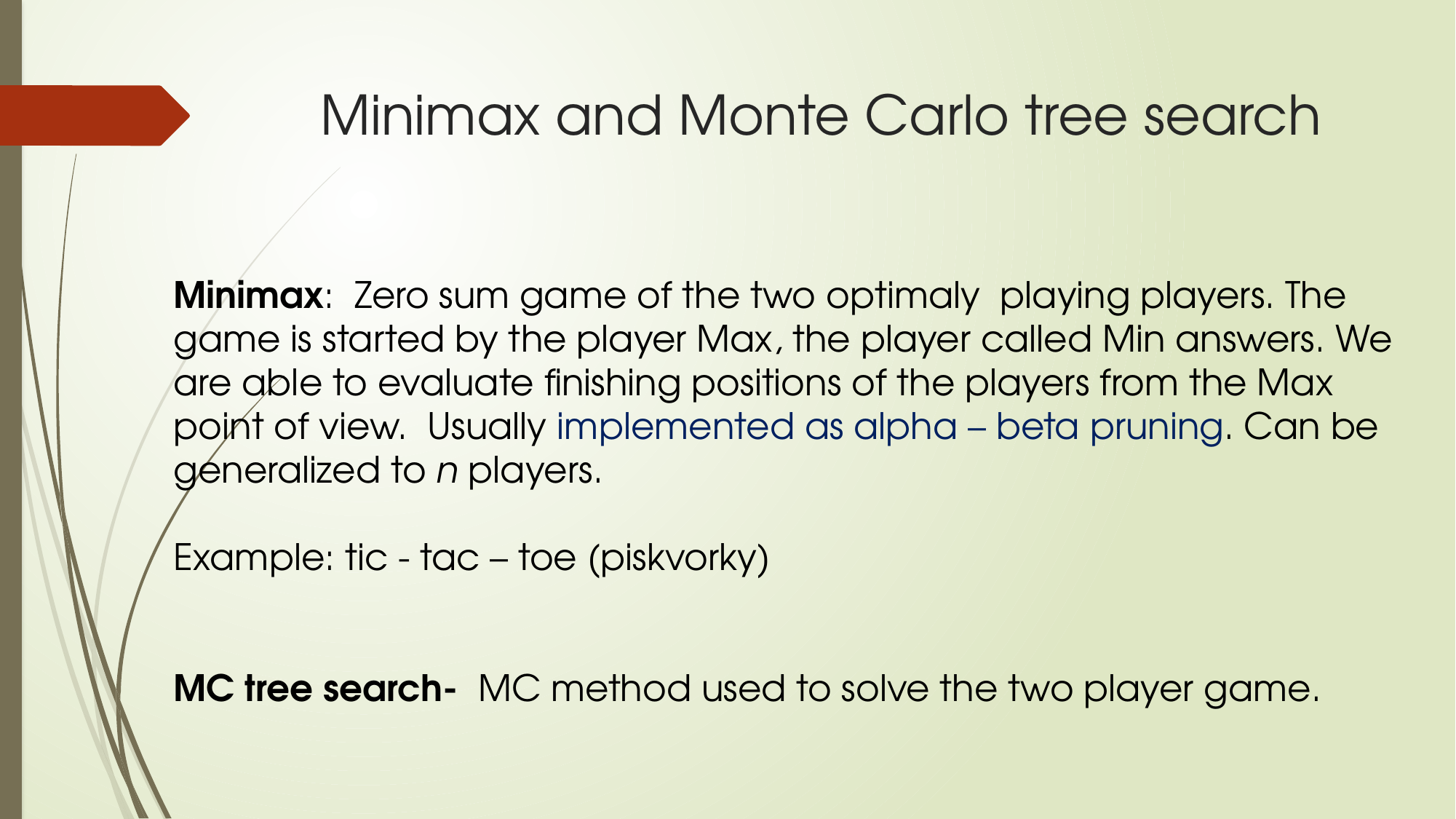

# Minimax and Monte Carlo tree search
Minimax:  Zero sum game of the two optimaly  playing players. The game is started by the player Max, the player called Min answers. We are able to evaluate finishing positions of the players from the Max point of view.  Usually implemented as alpha – beta pruning. Can be generalized to n players.

Example: tic - tac – toe (piskvorky)

MC tree search-  MC method used to solve the two player game.